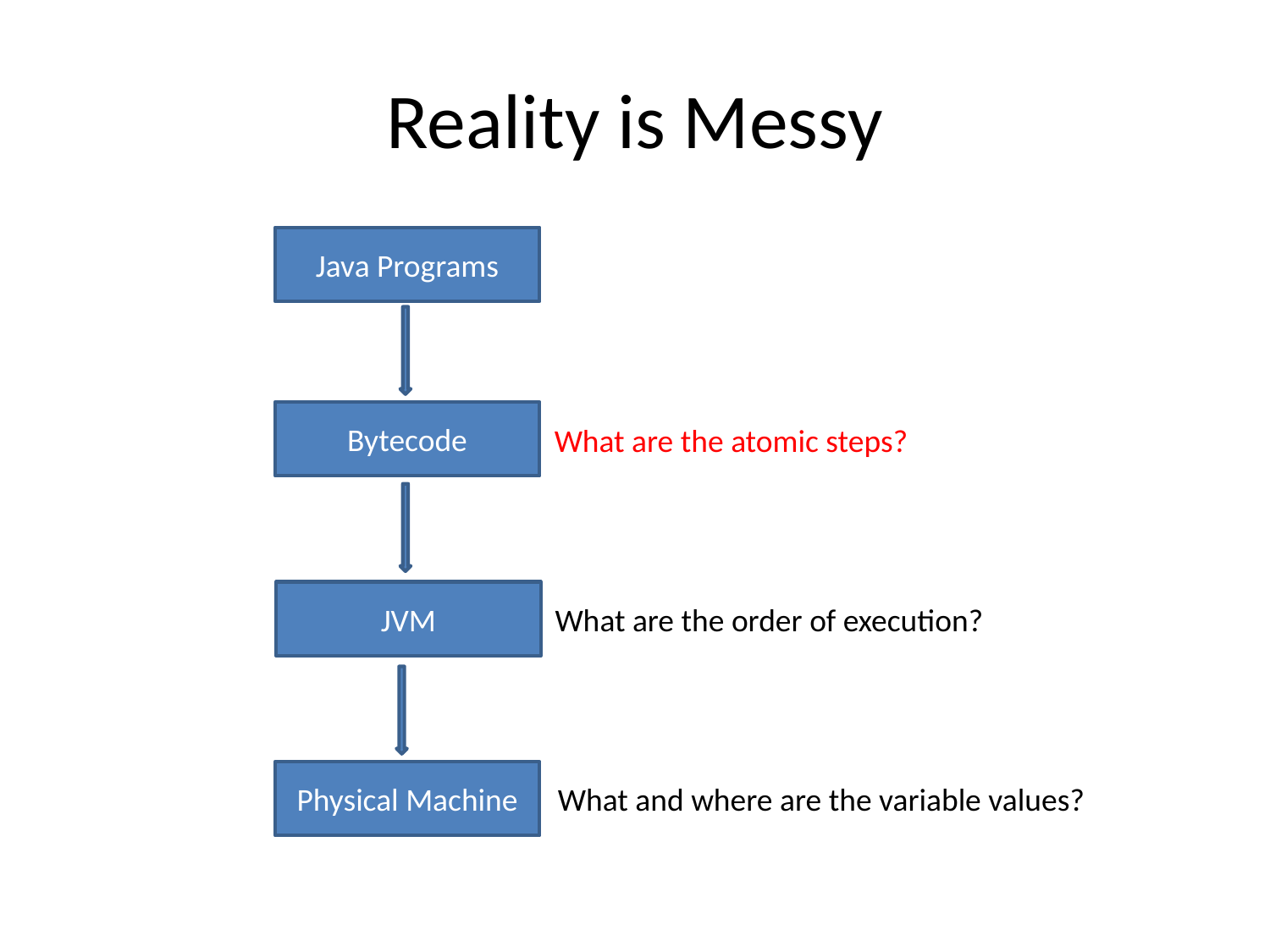

# Reality is Messy
Java Programs

Bytecode
What are the atomic steps?

JVM
What are the order of execution?

Physical Machine
What and where are the variable values?